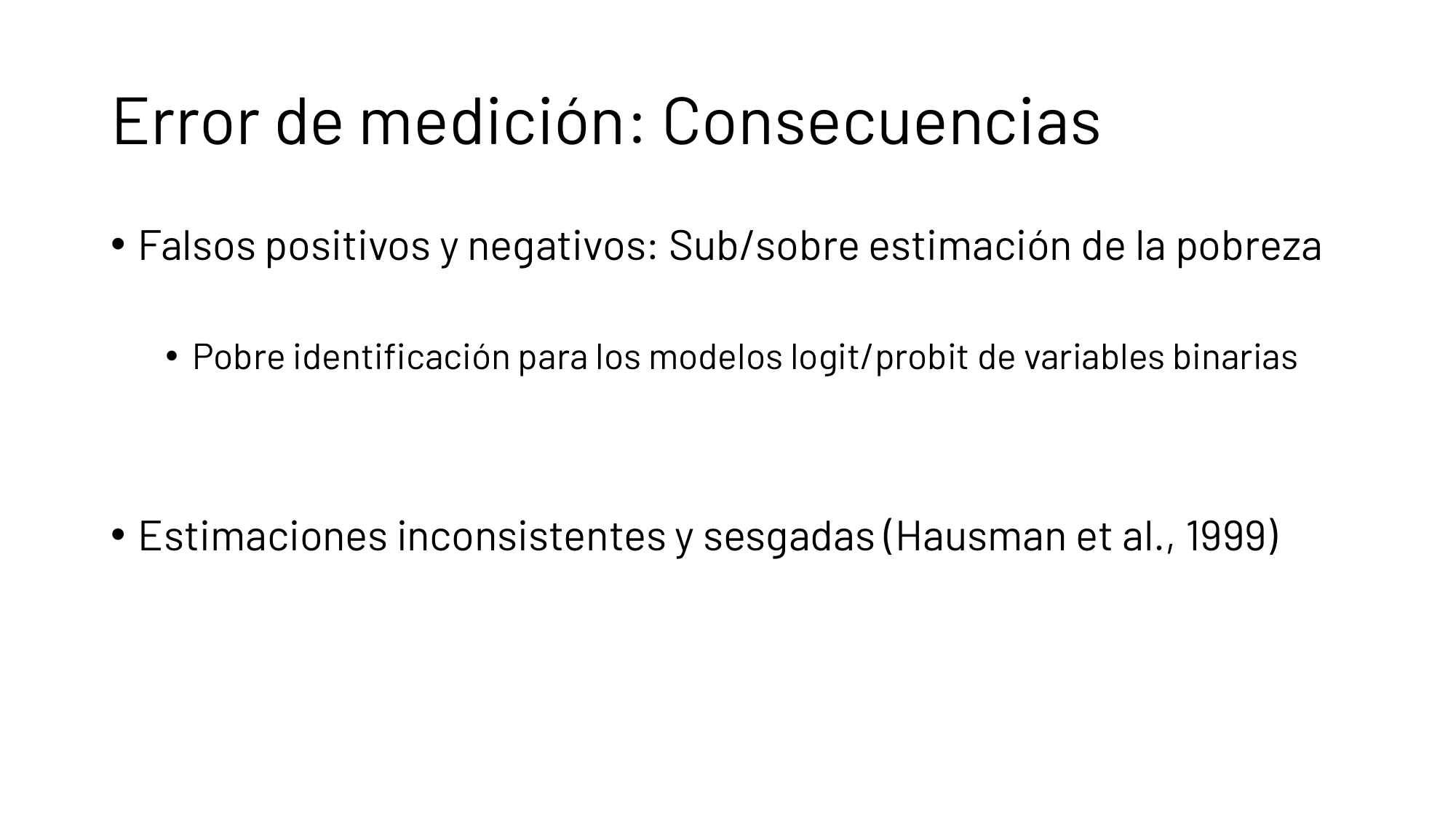

# Error de medición: Consecuencias
Falsos positivos y negativos: Sub/sobre estimación de la pobreza

Pobre identificación para los modelos logit/probit de variables binarias

Estimaciones inconsistentes y sesgadas (Hausman et al., 1999)